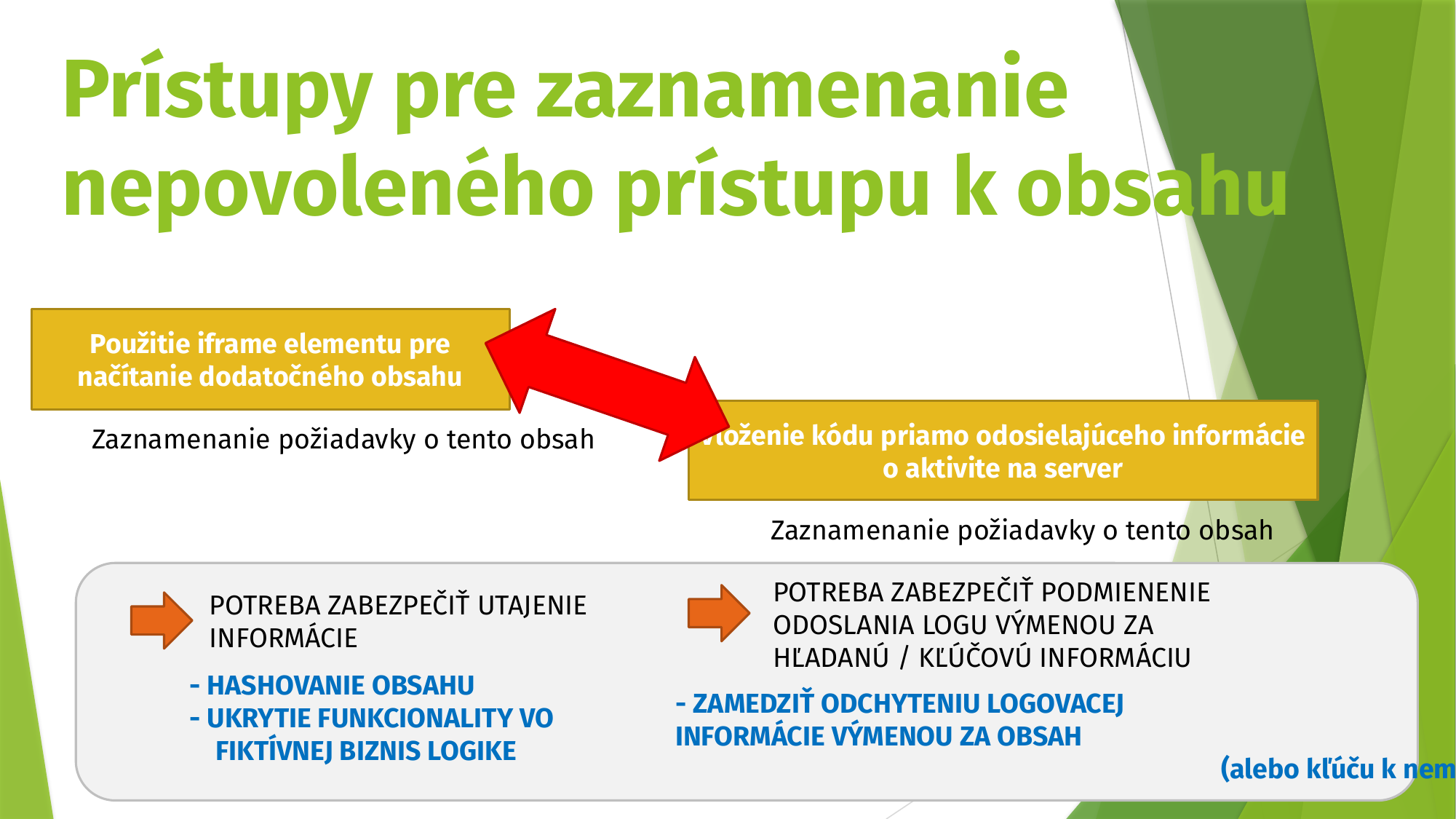

# Prístupy pre zaznamenanie nepovoleného prístupu k obsahu
Použitie iframe elementu pre načítanie dodatočného obsahu

Vloženie kódu priamo odosielajúceho informácie o aktivite na server
Zaznamenanie požiadavky o tento obsah
Zaznamenanie požiadavky o tento obsah

POTREBA ZABEZPEČIŤ PODMIENENIE
ODOSLANIA LOGU VÝMENOU ZA
HĽADANÚ / KĽÚČOVÚ INFORMÁCIU
POTREBA ZABEZPEČIŤ UTAJENIE
INFORMÁCIE

- HASHOVANIE OBSAHU
- UKRYTIE FUNKCIONALITY VO
    FIKTÍVNEJ BIZNIS LOGIKE
- ZAMEDZIŤ ODCHYTENIU LOGOVACEJ
INFORMÁCIE VÝMENOU ZA OBSAH
					(alebo kľúču k nemu)